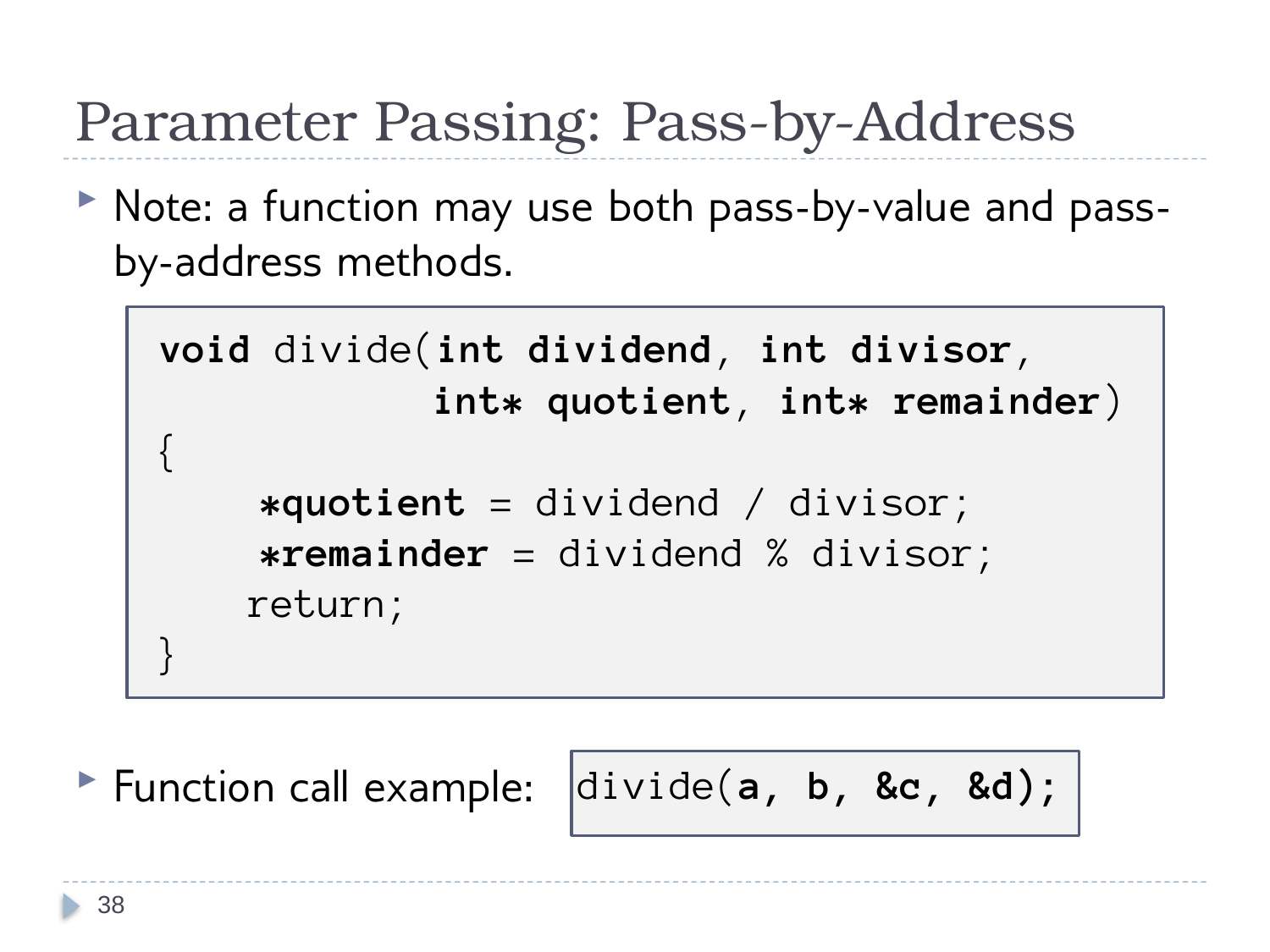

# Parameter Passing: Pass-by-Address
Note: a function may use both pass-by-value and pass-by-address methods.

Function call example:

 void divide(int dividend, int divisor,
             int* quotient, int* remainder)
 {
	*quotient = dividend / divisor;
 	*remainder = dividend % divisor;
     return;
 }

divide(a, b, &c, &d);

38